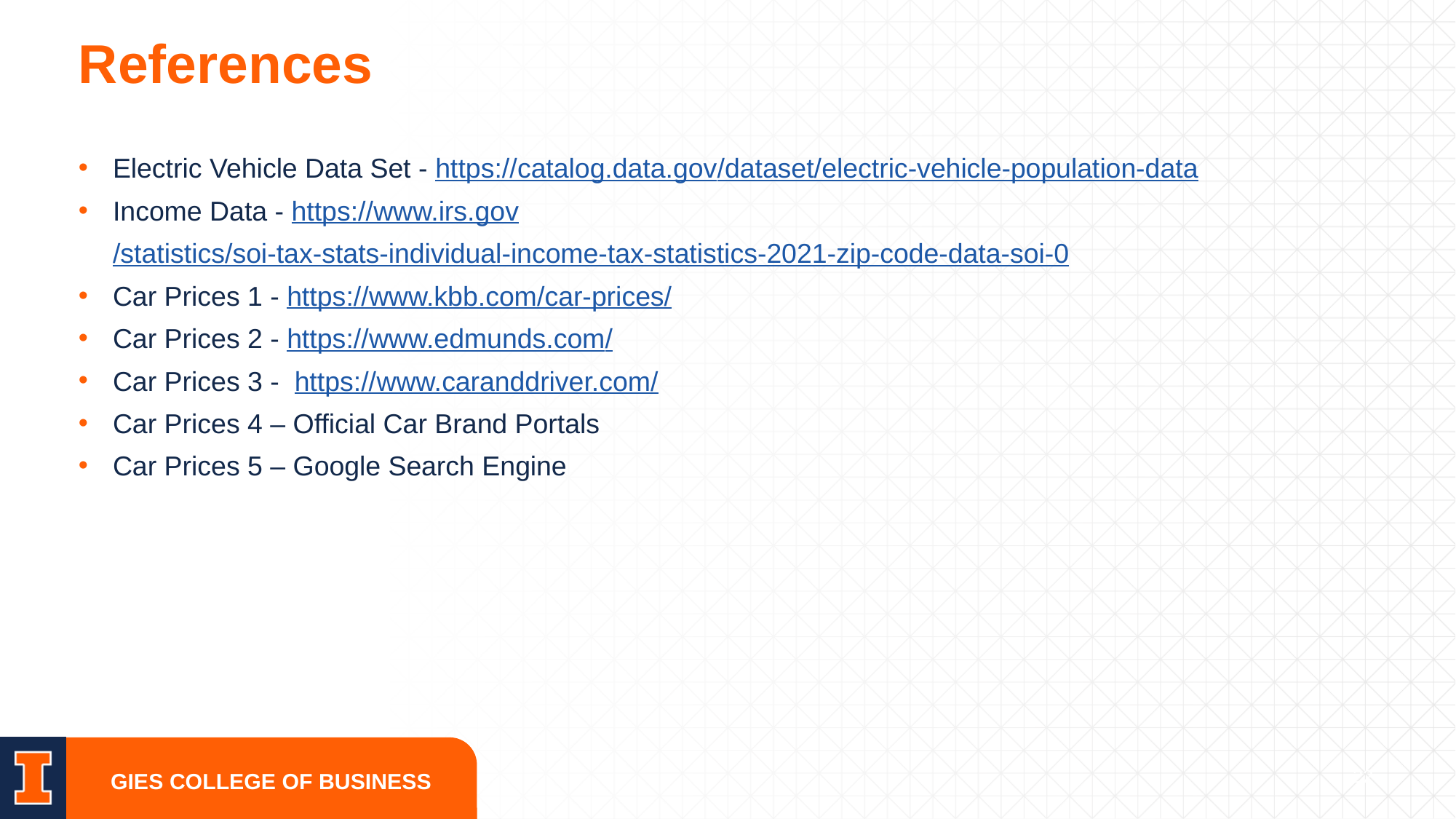

# References
Electric Vehicle Data Set - https://catalog.data.gov/dataset/electric-vehicle-population-data
Income Data - https://www.irs.gov/statistics/soi-tax-stats-individual-income-tax-statistics-2021-zip-code-data-soi-0
Car Prices 1 - https://www.kbb.com/car-prices/
Car Prices 2 - https://www.edmunds.com/
Car Prices 3 -  https://www.caranddriver.com/
Car Prices 4 – Official Car Brand Portals
Car Prices 5 – Google Search Engine

22
GIES COLLEGE OF BUSINESS